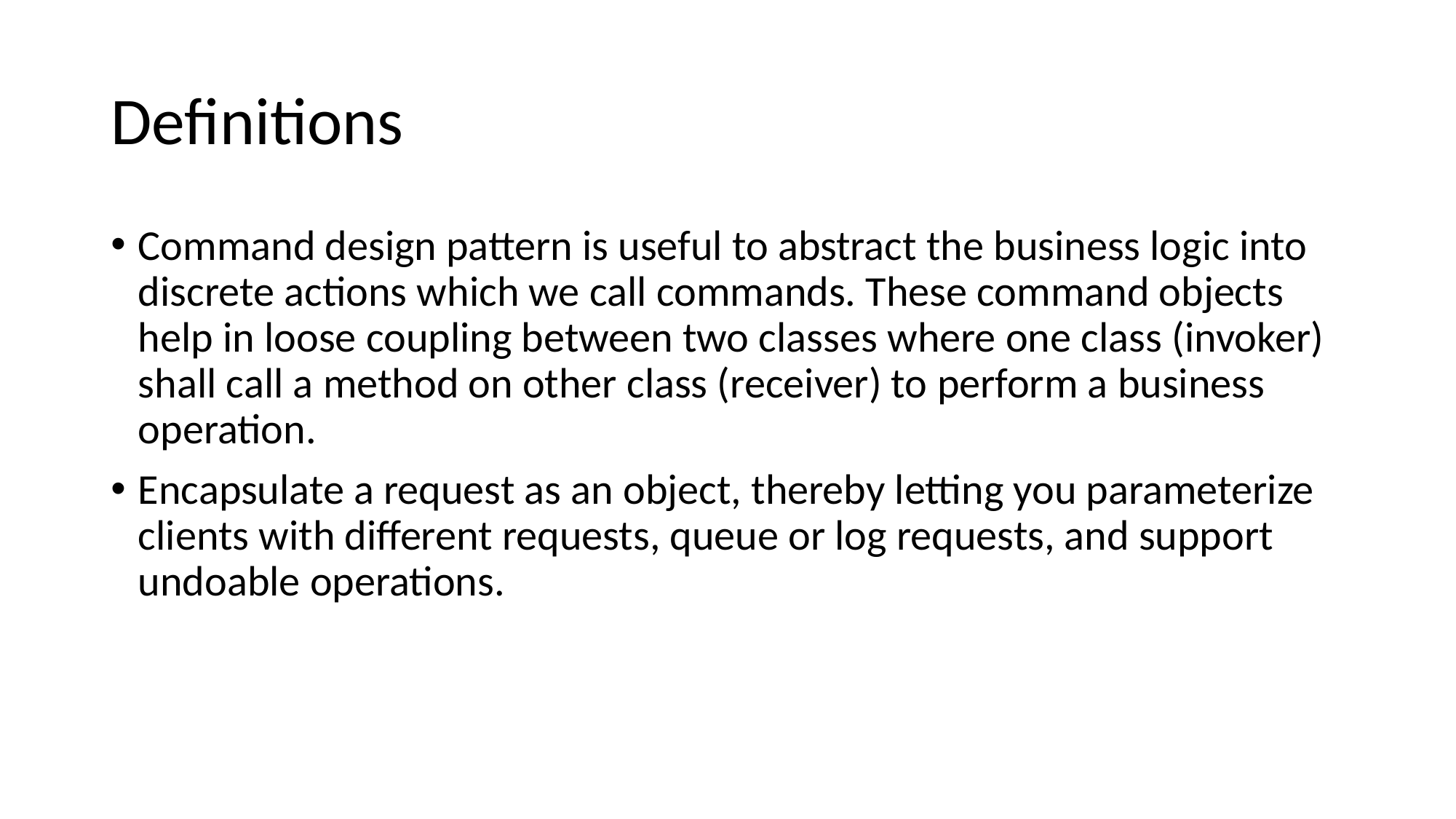

# Definitions
Command design pattern is useful to abstract the business logic into discrete actions which we call commands. These command objects help in loose coupling between two classes where one class (invoker) shall call a method on other class (receiver) to perform a business operation.
Encapsulate a request as an object, thereby letting you parameterize clients with different requests, queue or log requests, and support undoable operations.